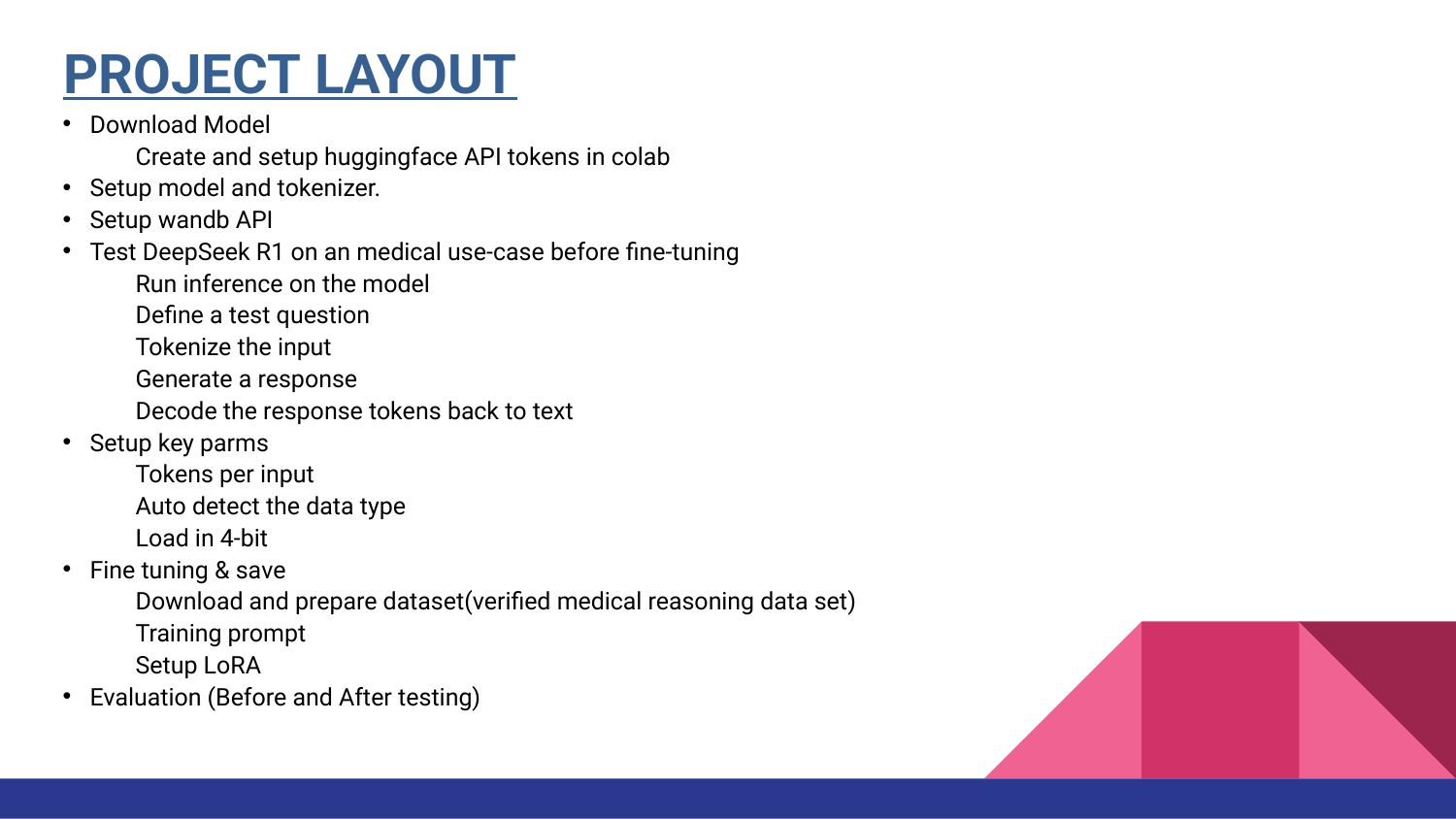

# PROJECT LAYOUT
Download Model
            Create and setup huggingface API tokens in colab
Setup model and tokenizer.
Setup wandb API
Test DeepSeek R1 on an medical use-case before fine-tuning
            Run inference on the model
            Define a test question
            Tokenize the input
            Generate a response
            Decode the response tokens back to text
Setup key parms
            Tokens per input
            Auto detect the data type
            Load in 4-bit
Fine tuning & save
            Download and prepare dataset(verified medical reasoning data set)
            Training prompt
            Setup LoRA
Evaluation (Before and After testing)